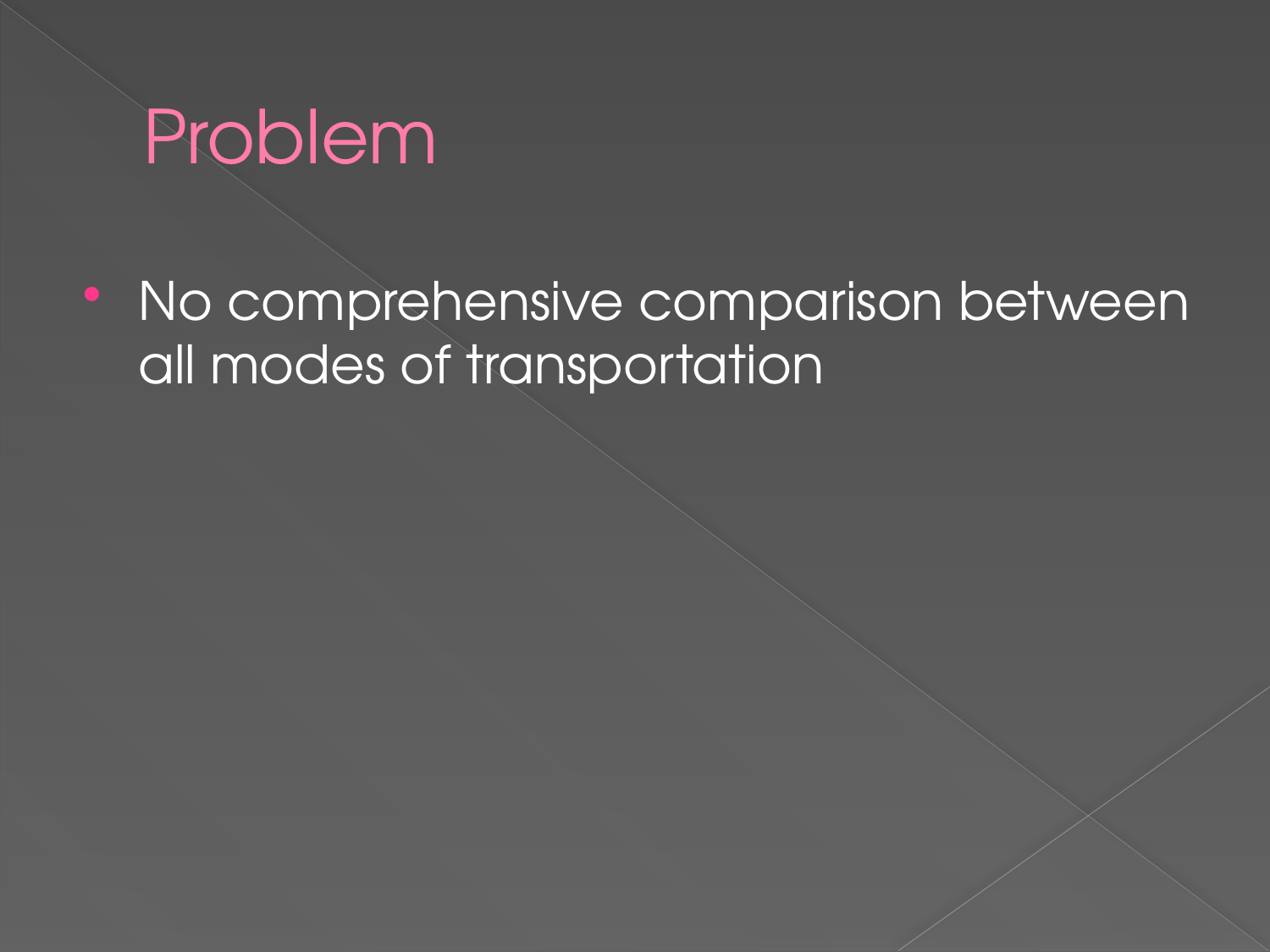

# Problem
No comprehensive comparison between all modes of transportation